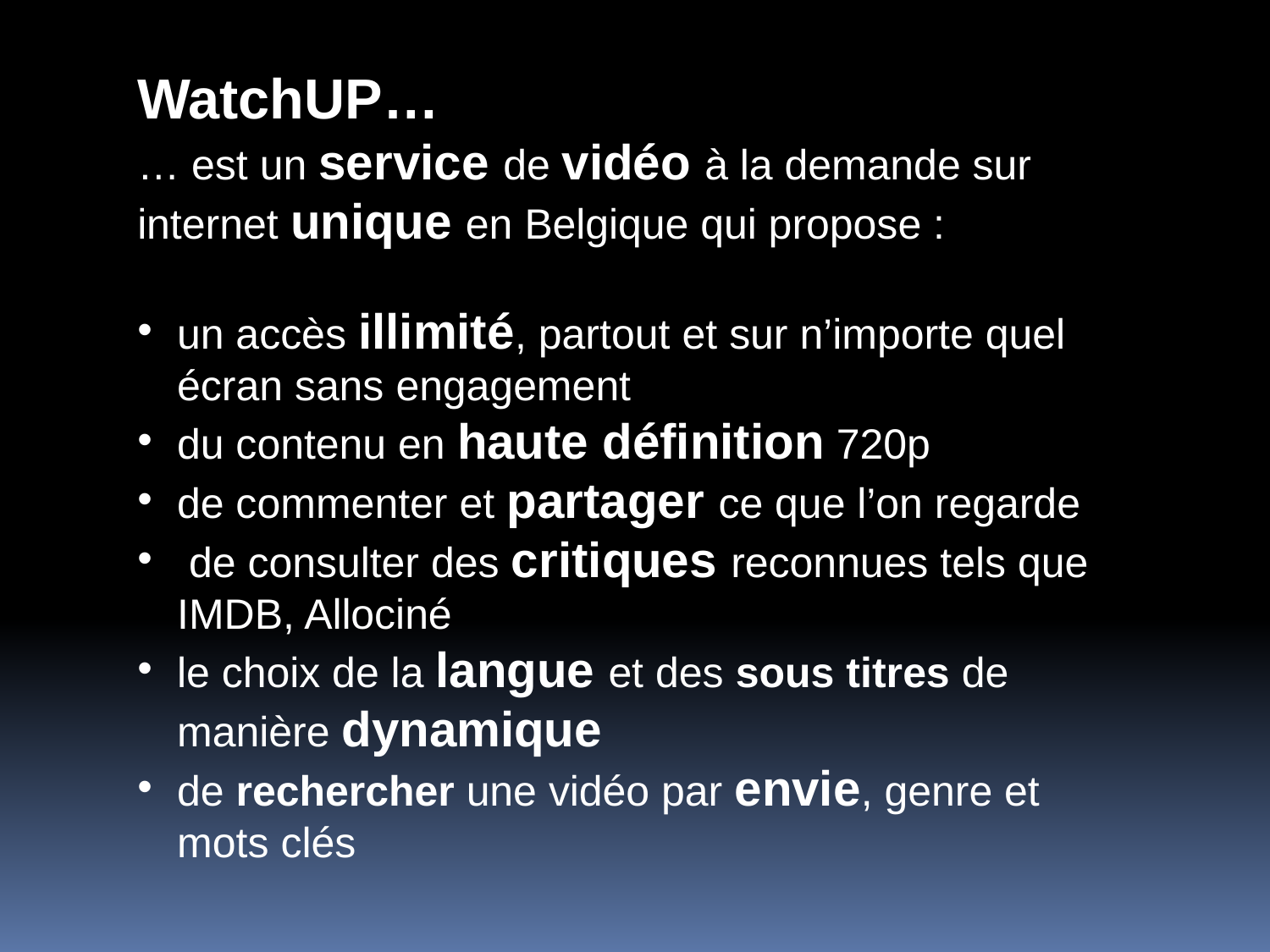

WatchUP…
… est un service de vidéo à la demande sur internet unique en Belgique qui propose :

un accès illimité, partout et sur n’importe quel écran sans engagement
du contenu en haute définition 720p
de commenter et partager ce que l’on regarde
 de consulter des critiques reconnues tels que IMDB, Allociné
le choix de la langue et des sous titres de manière dynamique
de rechercher une vidéo par envie, genre et mots clés